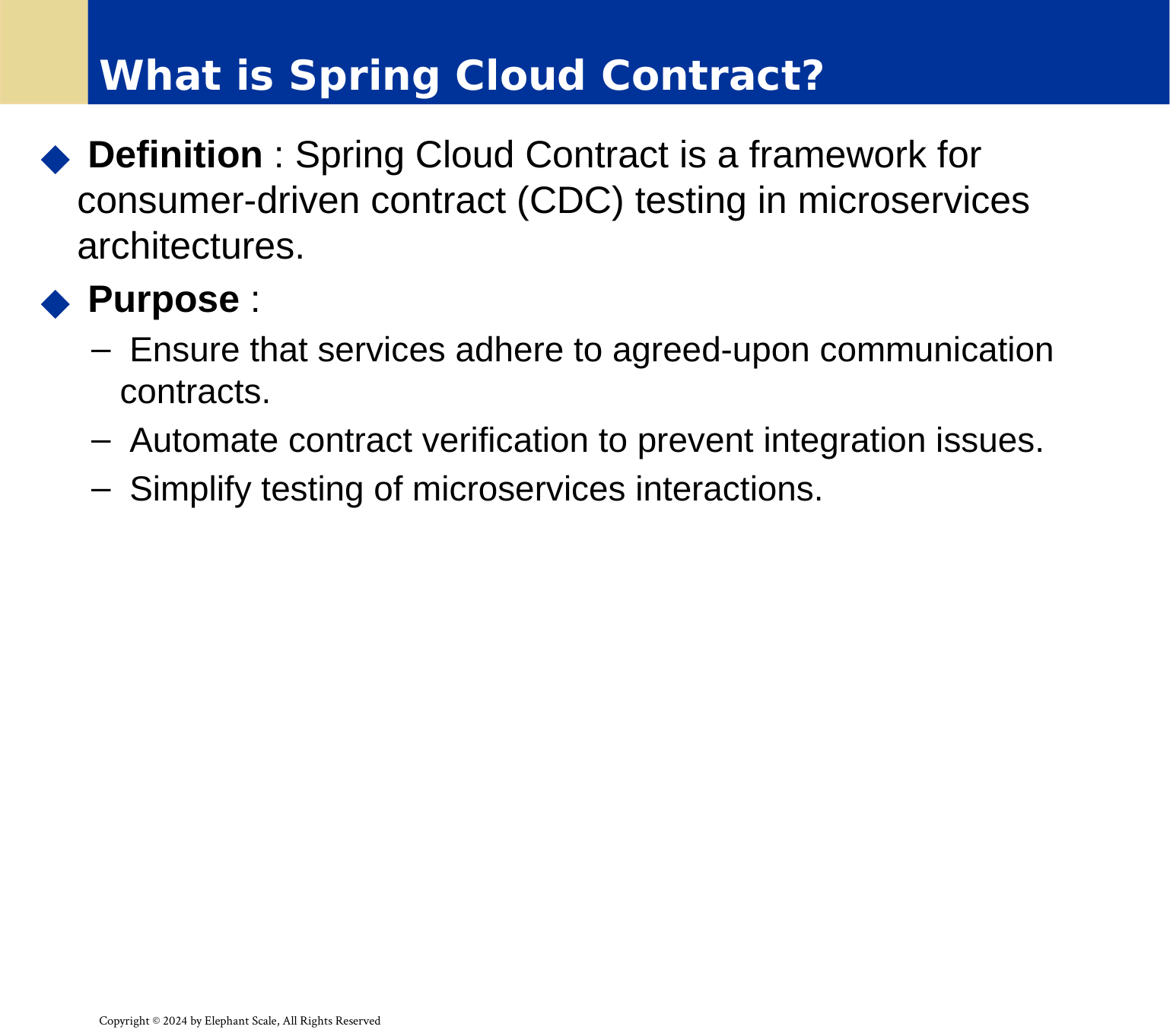

# What is Spring Cloud Contract?
 Definition : Spring Cloud Contract is a framework for consumer-driven contract (CDC) testing in microservices architectures.
 Purpose :
 Ensure that services adhere to agreed-upon communication contracts.
 Automate contract verification to prevent integration issues.
 Simplify testing of microservices interactions.
Copyright © 2024 by Elephant Scale, All Rights Reserved